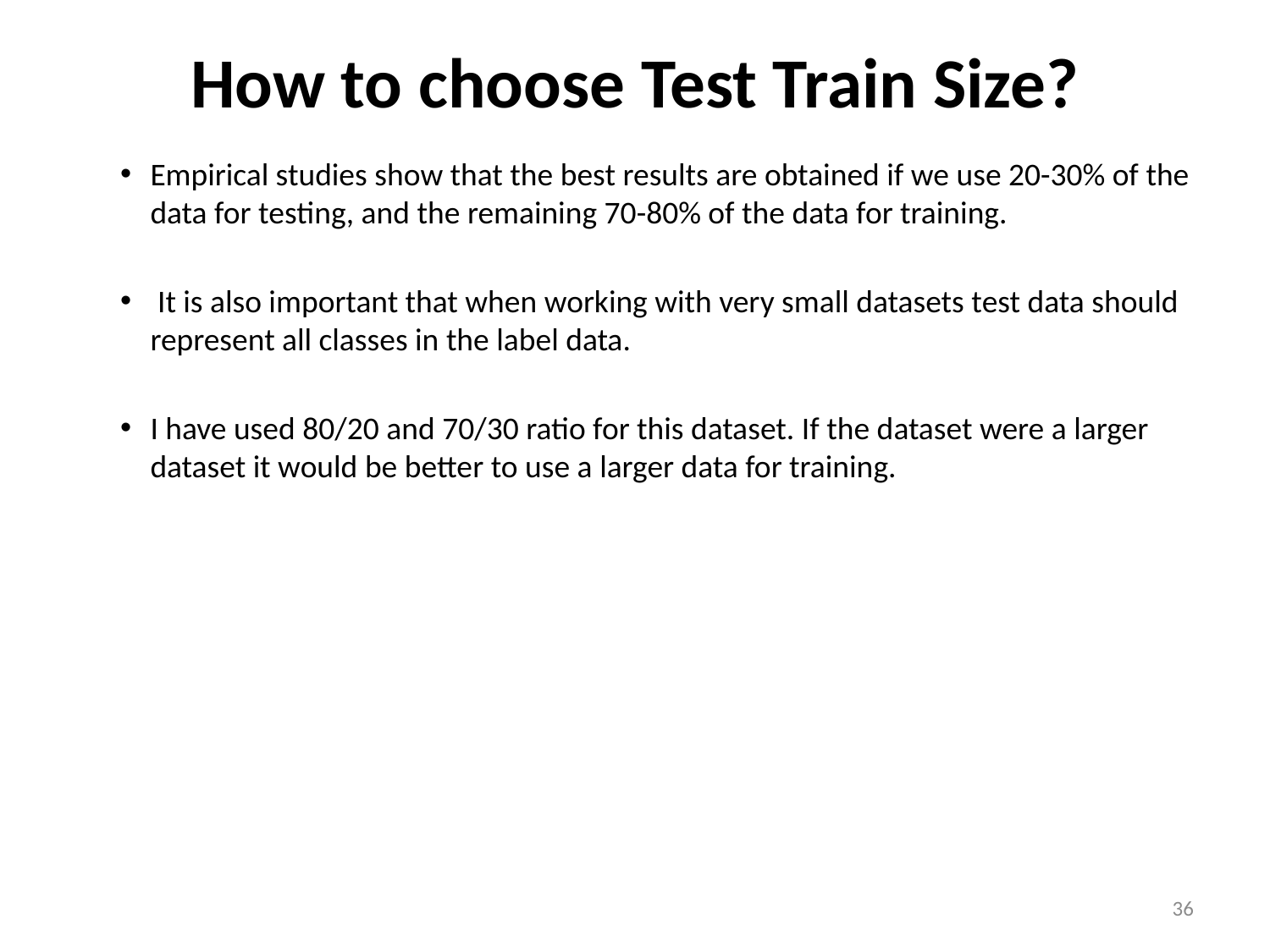

# How to choose Test Train Size?
Empirical studies show that the best results are obtained if we use 20-30% of the data for testing, and the remaining 70-80% of the data for training.

 It is also important that when working with very small datasets test data should represent all classes in the label data.

I have used 80/20 and 70/30 ratio for this dataset. If the dataset were a larger dataset it would be better to use a larger data for training.

36